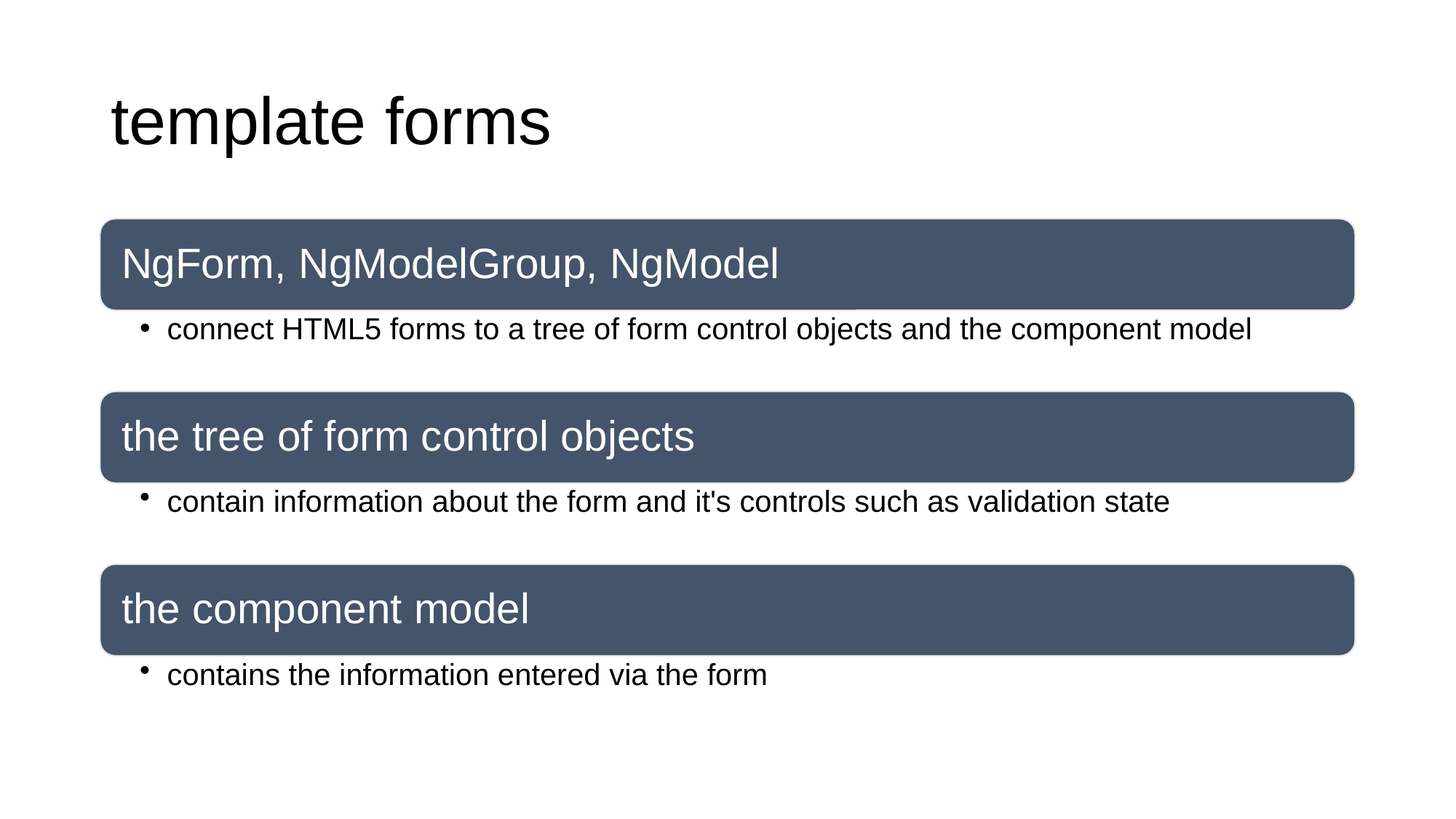

# template forms
NgForm, NgModelGroup, NgModel
connect HTML5 forms to a tree of form control objects and the component model
the tree of form control objects
contain information about the form and it's controls such as validation state
the component model
contains the information entered via the form